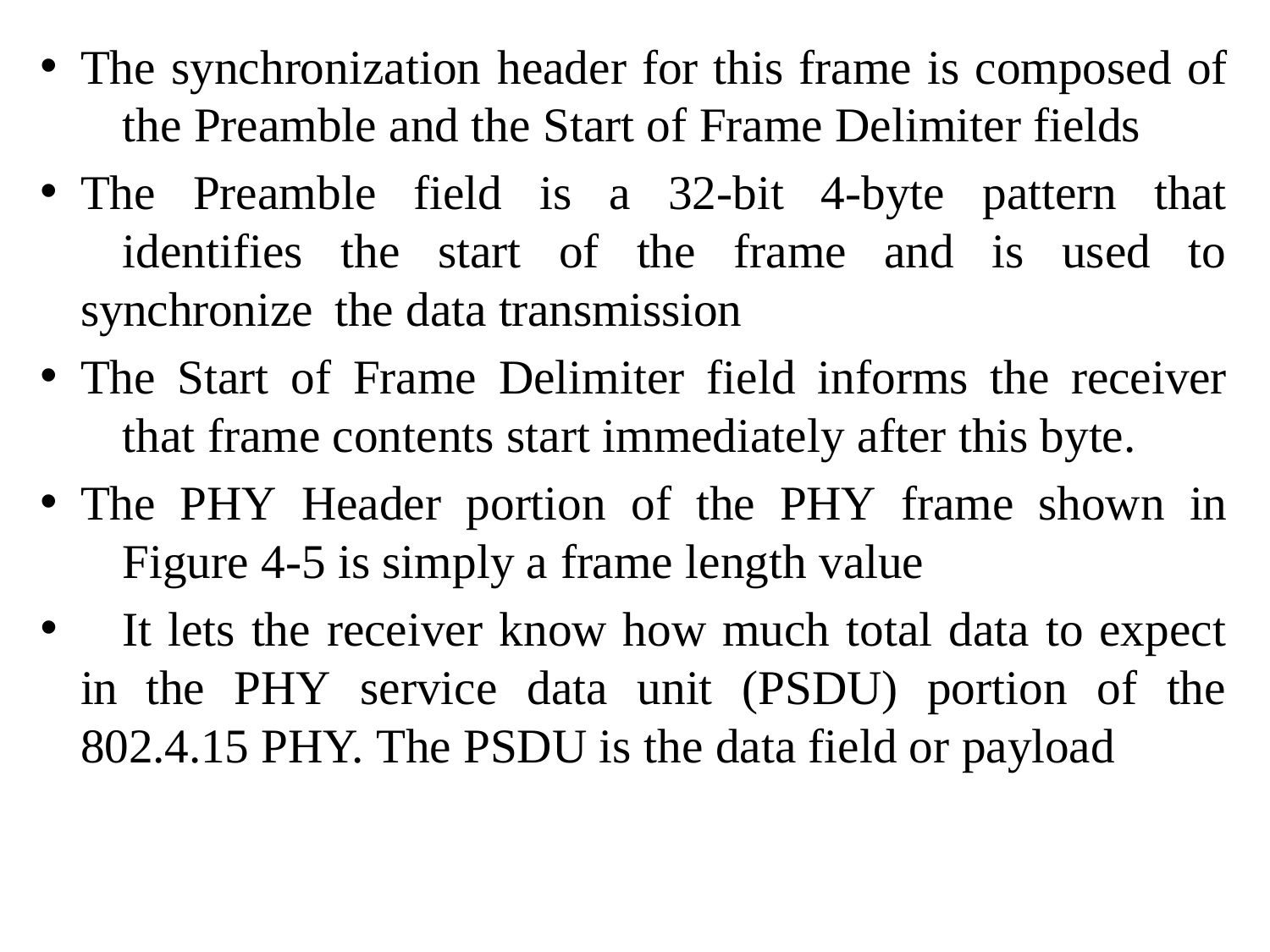

The synchronization header for this frame is composed of 	the Preamble and the Start of Frame Delimiter fields
The  Preamble  field  is  a  32-bit  4-byte  pattern  that 	identifies the start of the frame and is used to synchronize 	the data transmission
The Start of Frame Delimiter field informs the receiver 	that frame contents start immediately after this byte.
The PHY Header portion of the PHY frame shown in 	Figure 4-5 is simply a frame length value
	It lets the receiver know how much total data to expect in the PHY service data unit (PSDU) portion of the 802.4.15 PHY. The PSDU is the data field or payload